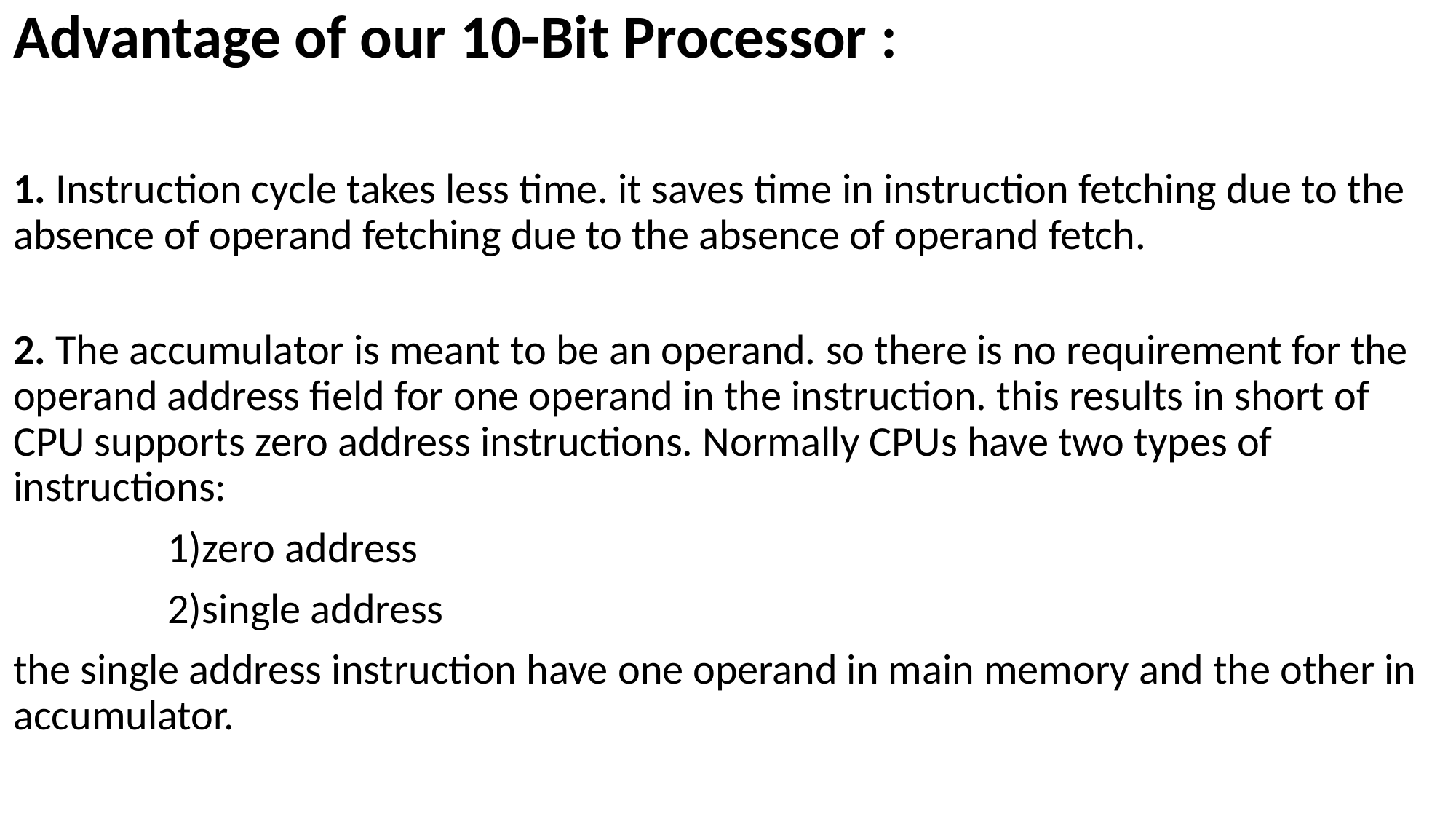

Advantage of our 10-Bit Processor :

1. Instruction cycle takes less time. it saves time in instruction fetching due to the absence of operand fetching due to the absence of operand fetch.

2. The accumulator is meant to be an operand. so there is no requirement for the operand address field for one operand in the instruction. this results in short of CPU supports zero address instructions. Normally CPUs have two types of instructions:
                1)zero address
                2)single address
the single address instruction have one operand in main memory and the other in accumulator.